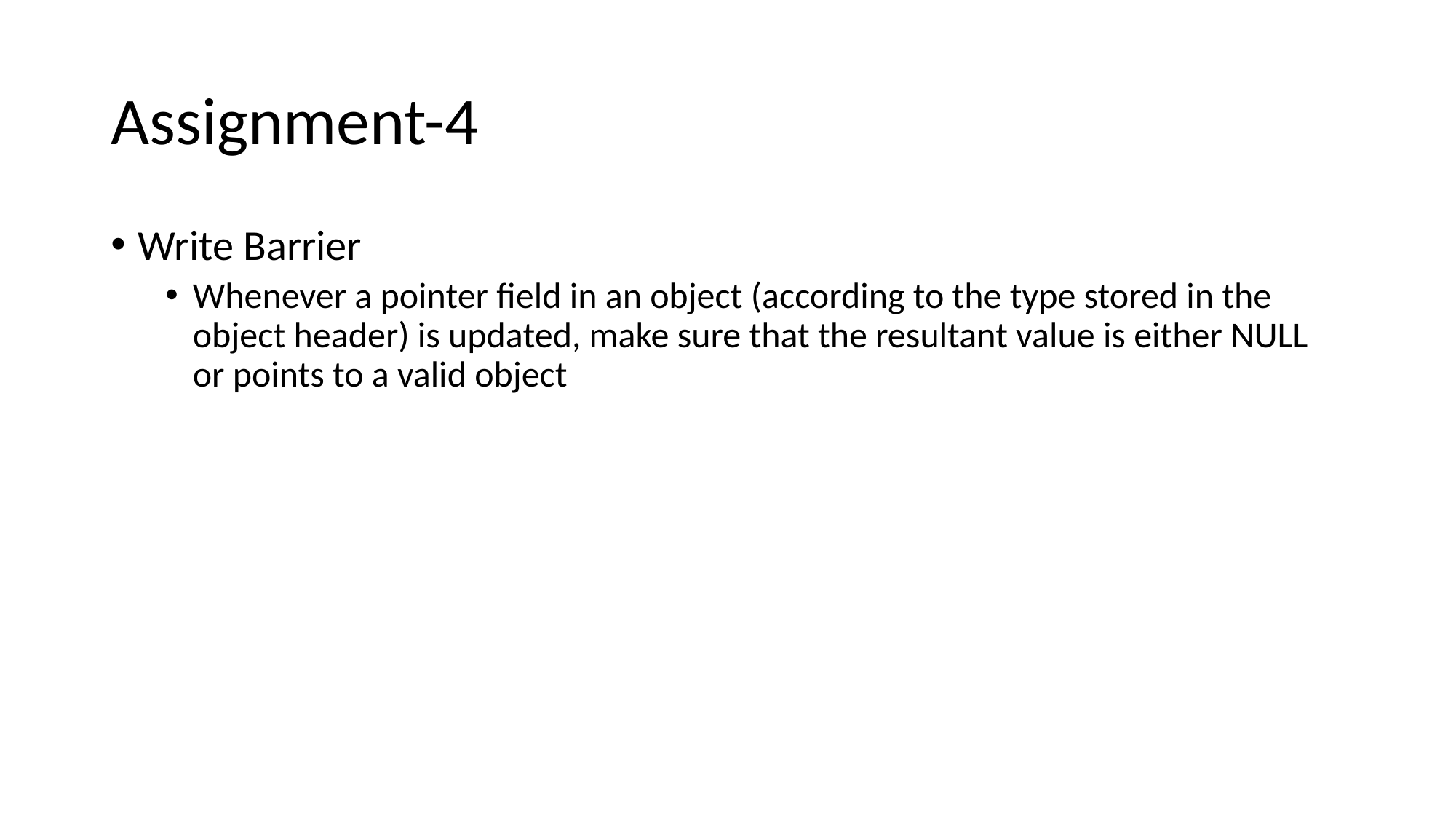

# Assignment-4
Write Barrier
Whenever a pointer field in an object (according to the type stored in the object header) is updated, make sure that the resultant value is either NULL or points to a valid object